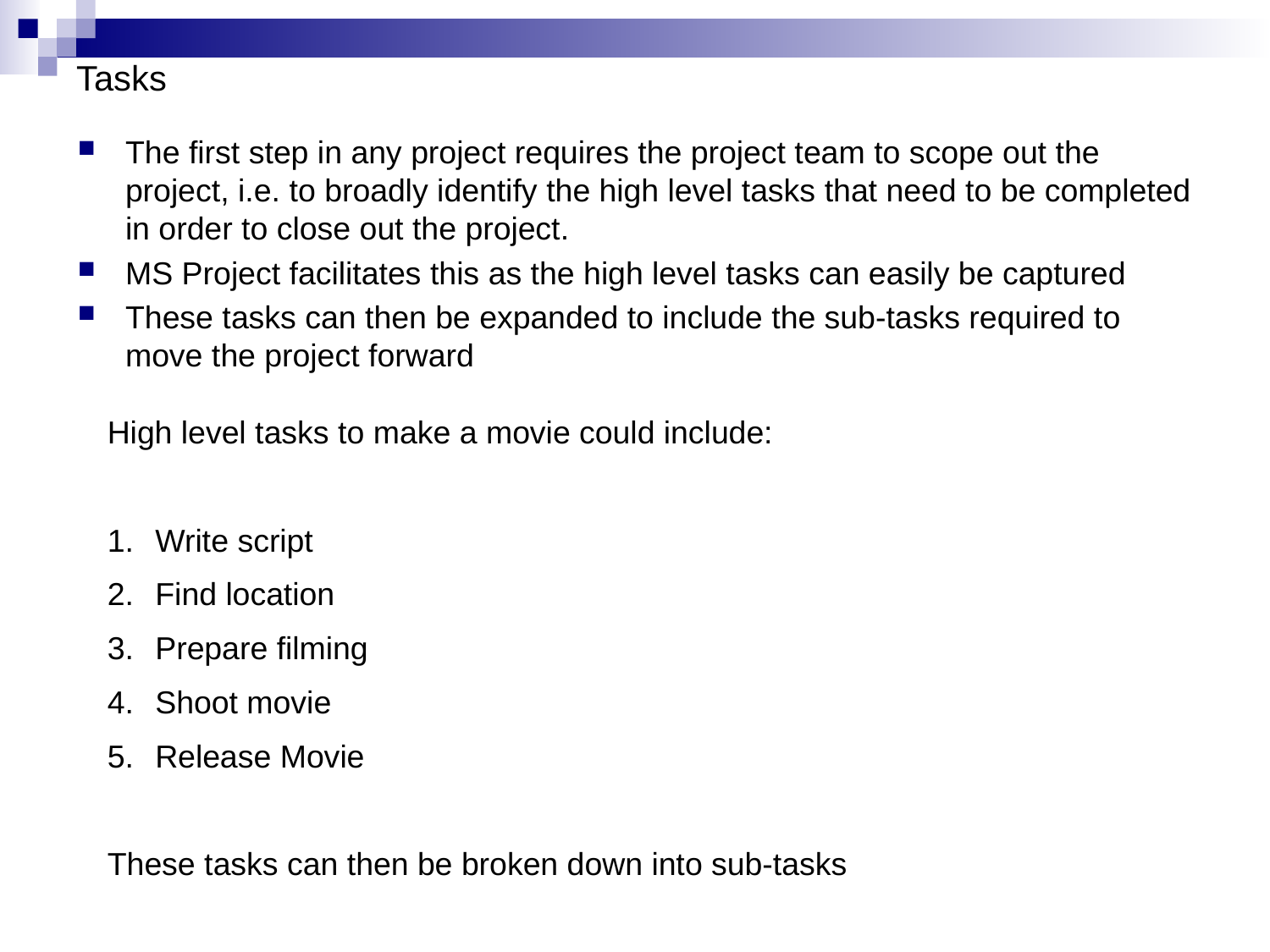

# Tasks
The first step in any project requires the project team to scope out the project, i.e. to broadly identify the high level tasks that need to be completed in order to close out the project.
MS Project facilitates this as the high level tasks can easily be captured
These tasks can then be expanded to include the sub-tasks required to move the project forward
High level tasks to make a movie could include:

Write script
Find location
Prepare filming
Shoot movie
Release Movie

These tasks can then be broken down into sub-tasks